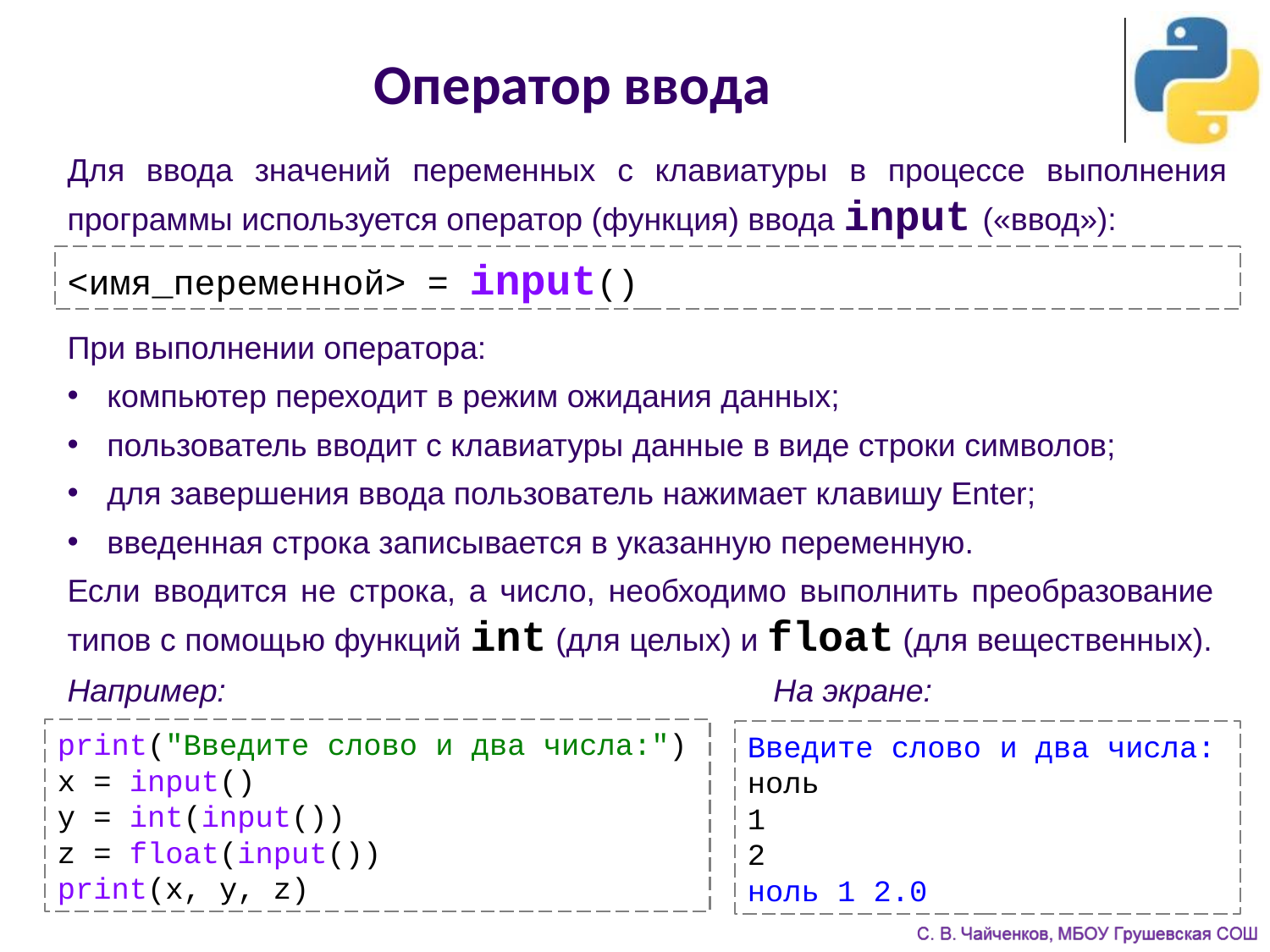

Оператор ввода
Для ввода значений переменных с клавиатуры в процессе выполнения программы используется оператор (функция) ввода input («ввод»):
<имя_переменной> = input()
При выполнении оператора:
компьютер переходит в режим ожидания данных;
пользователь вводит с клавиатуры данные в виде строки символов;
для завершения ввода пользователь нажимает клавишу Enter;
введенная строка записывается в указанную переменную.
Если вводится не строка, а число, необходимо выполнить преобразование  типов с помощью функций int (для целых) и float (для вещественных).
Например:				        На экране:
print("Введите слово и два числа:")
x = input()
y = int(input())
z = float(input())
print(x, y, z)
Введите слово и два числа:
ноль
1
2
ноль 1 2.0